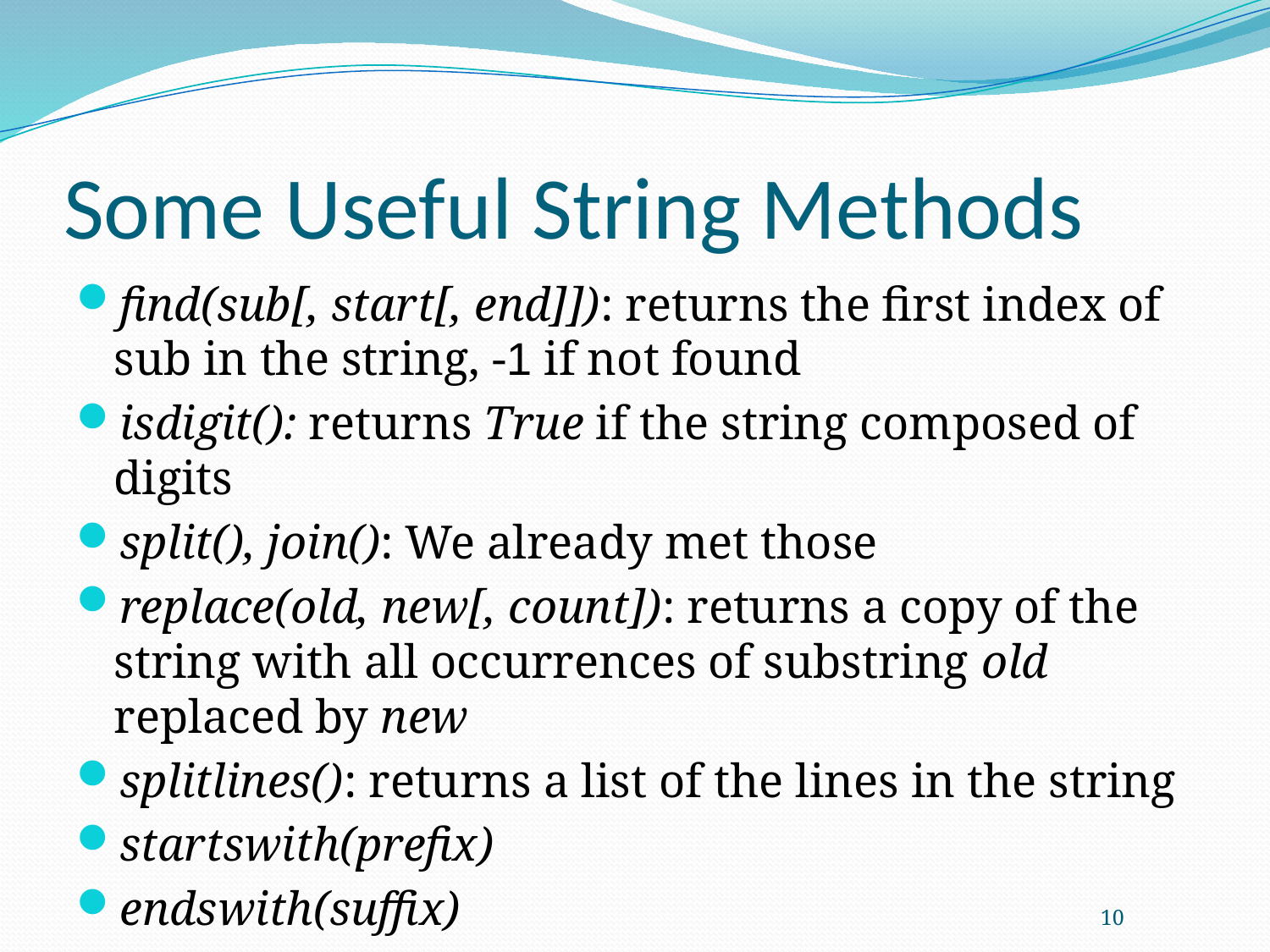

# Some Useful String Methods
find(sub[, start[, end]]): returns the first index of sub in the string, -1 if not found
isdigit(): returns True if the string composed of digits
split(), join(): We already met those
replace(old, new[, count]): returns a copy of the string with all occurrences of substring old replaced by new
splitlines(): returns a list of the lines in the string
startswith(prefix)
endswith(suffix)
10